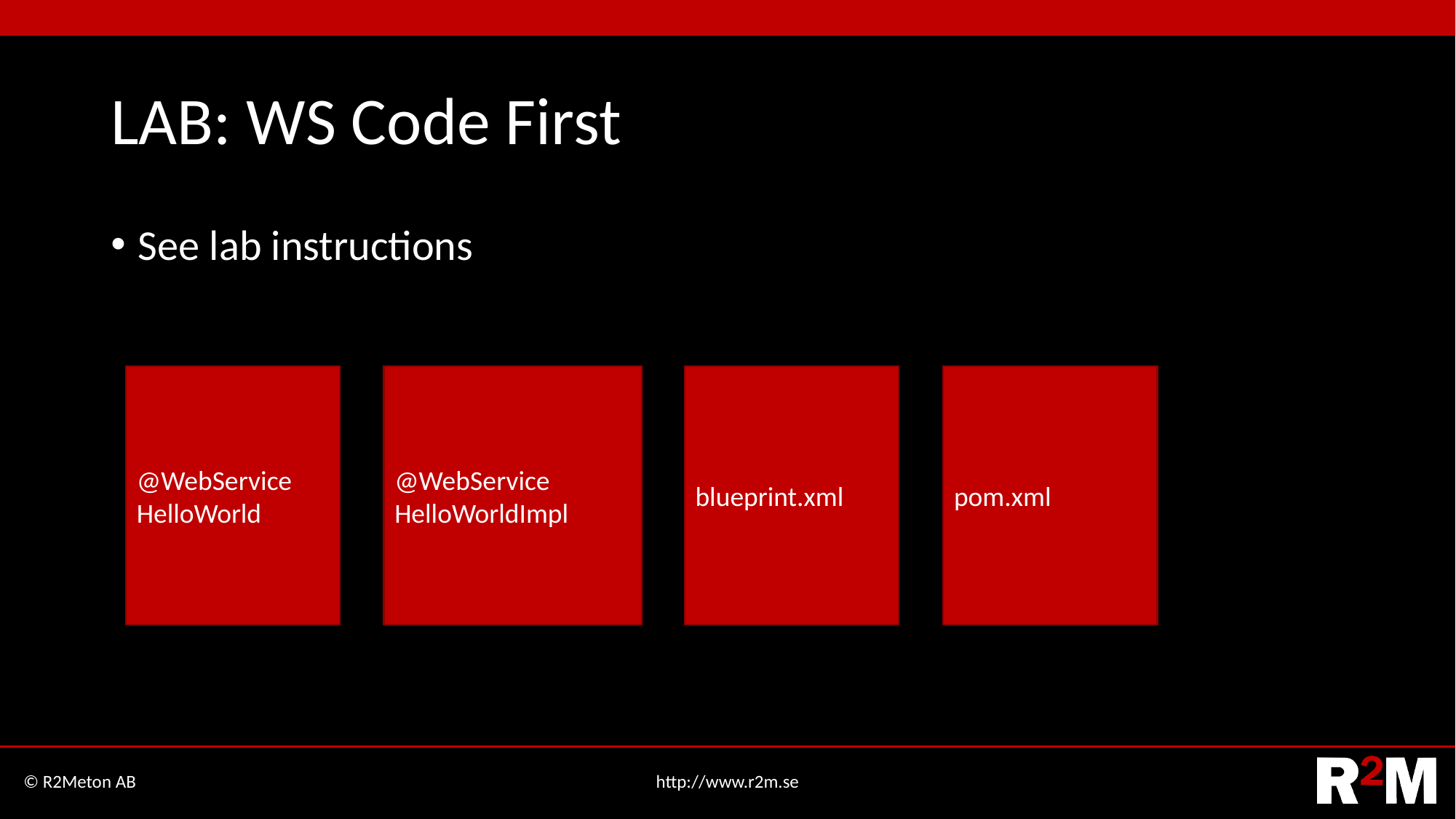

# LAB: WS Code First
See lab instructions
@WebService
HelloWorld
@WebService
HelloWorldImpl
blueprint.xml
pom.xml
© R2Meton AB
http://www.r2m.se